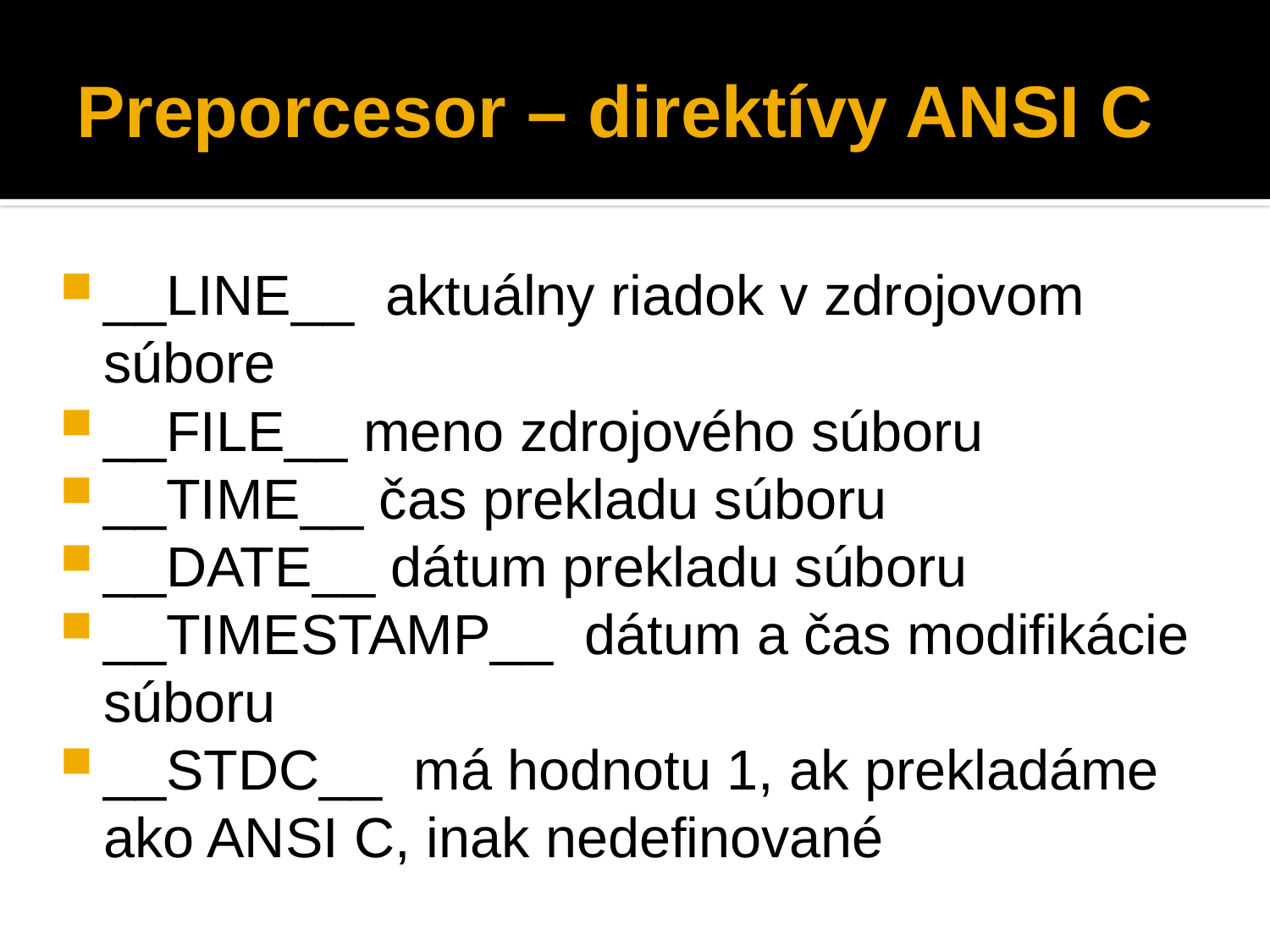

# Preporcesor – direktívy ANSI C
__LINE__  aktuálny riadok v zdrojovom súbore
__FILE__ meno zdrojového súboru
__TIME__ čas prekladu súboru
__DATE__ dátum prekladu súboru
__TIMESTAMP__  dátum a čas modifikácie súboru
__STDC__  má hodnotu 1, ak prekladáme ako ANSI C, inak nedefinované